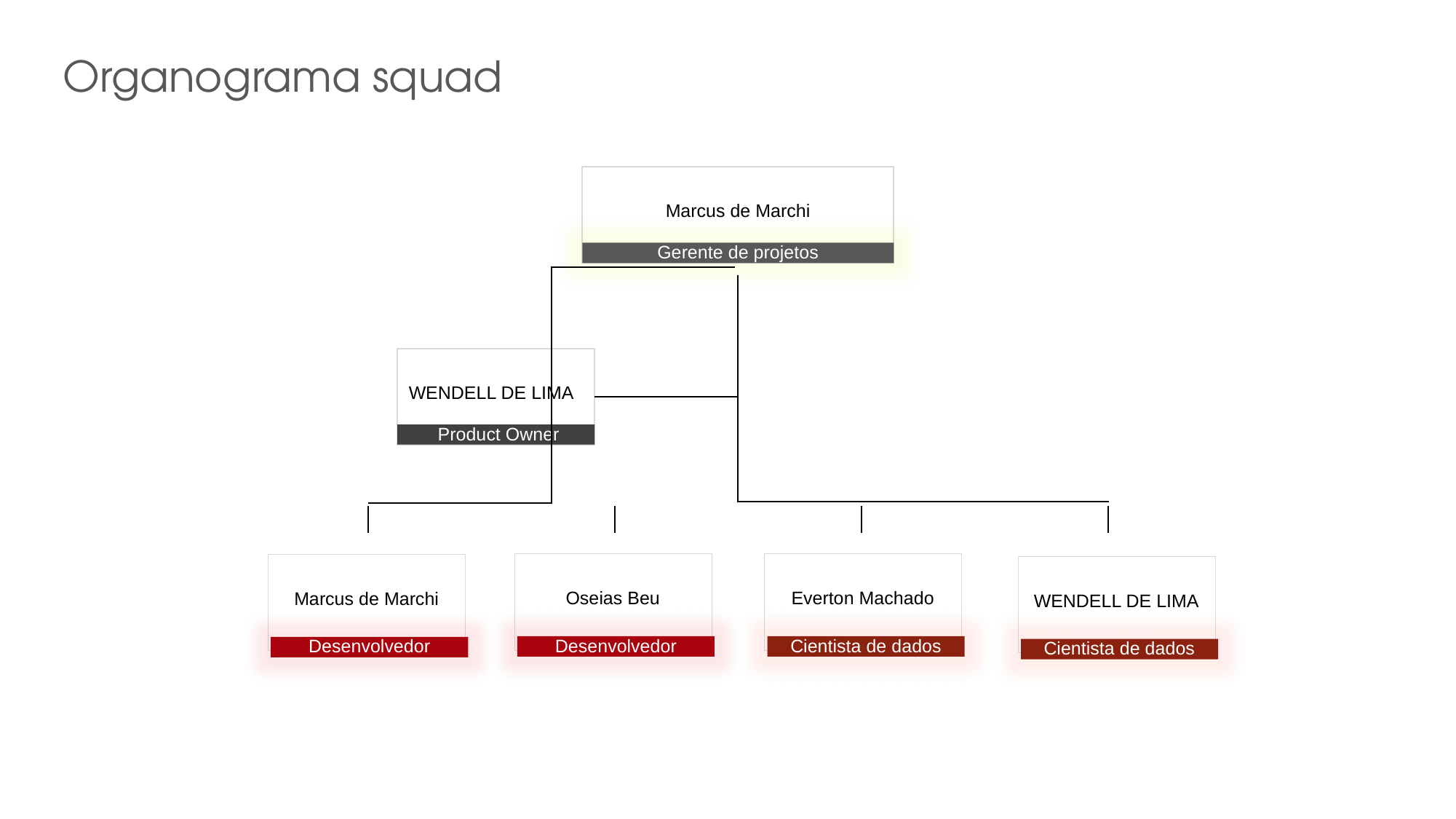

# Organograma squad
Marcus de Marchi
Gerente de projetos

WENDELL DE LIMA
 Product Owner

Oseias Beu
Desenvolvedor
Everton Machado
Cientista de dados
Marcus de Marchi
Desenvolvedor
WENDELL DE LIMA
Cientista de dados